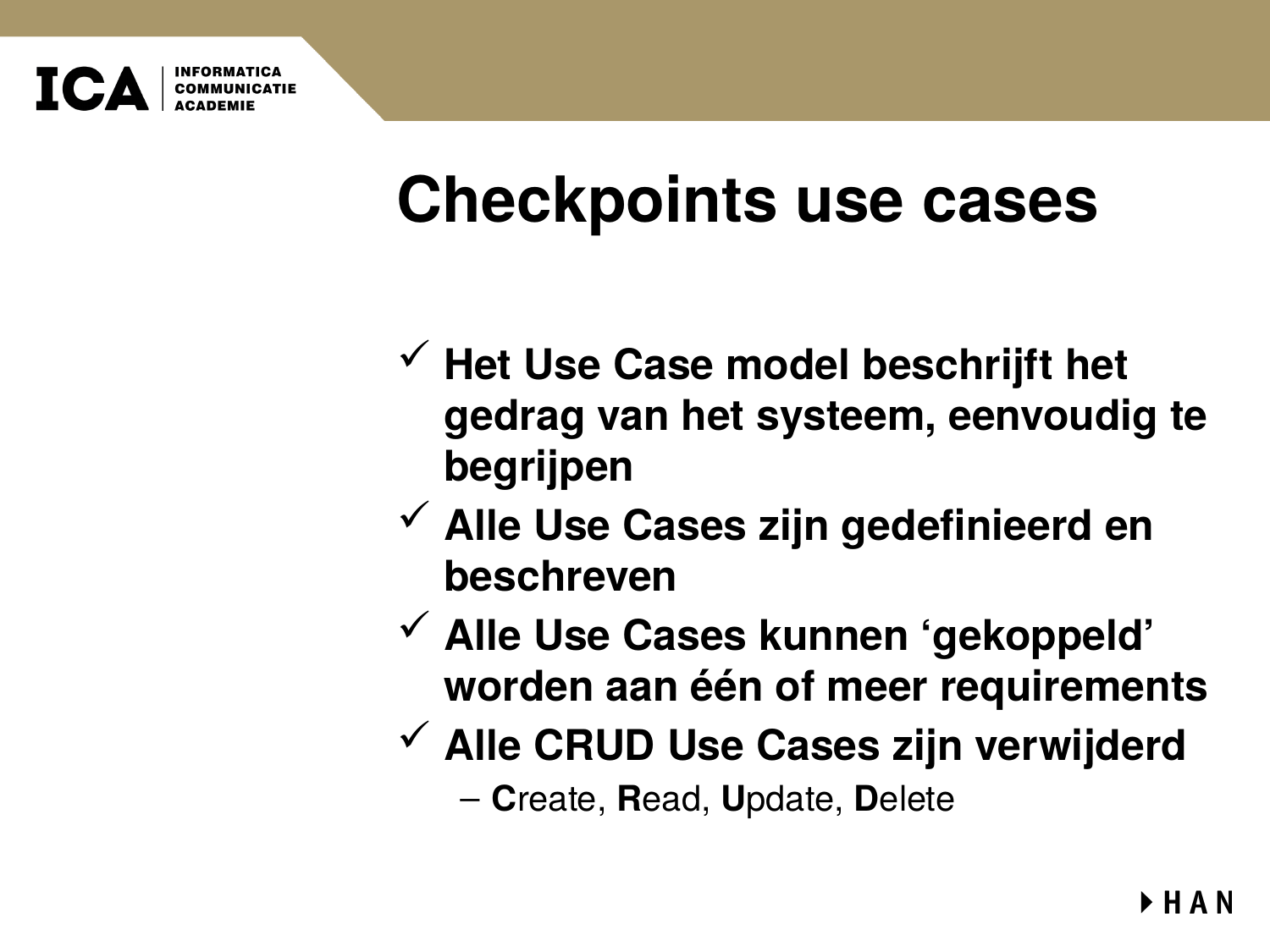

# Checkpoints use cases

Het Use Case model beschrijft het gedrag van het systeem, eenvoudig te begrijpen
Alle Use Cases zijn gedefinieerd en beschreven
Alle Use Cases kunnen ‘gekoppeld’ worden aan één of meer requirements
Alle CRUD Use Cases zijn verwijderd
Create, Read, Update, Delete